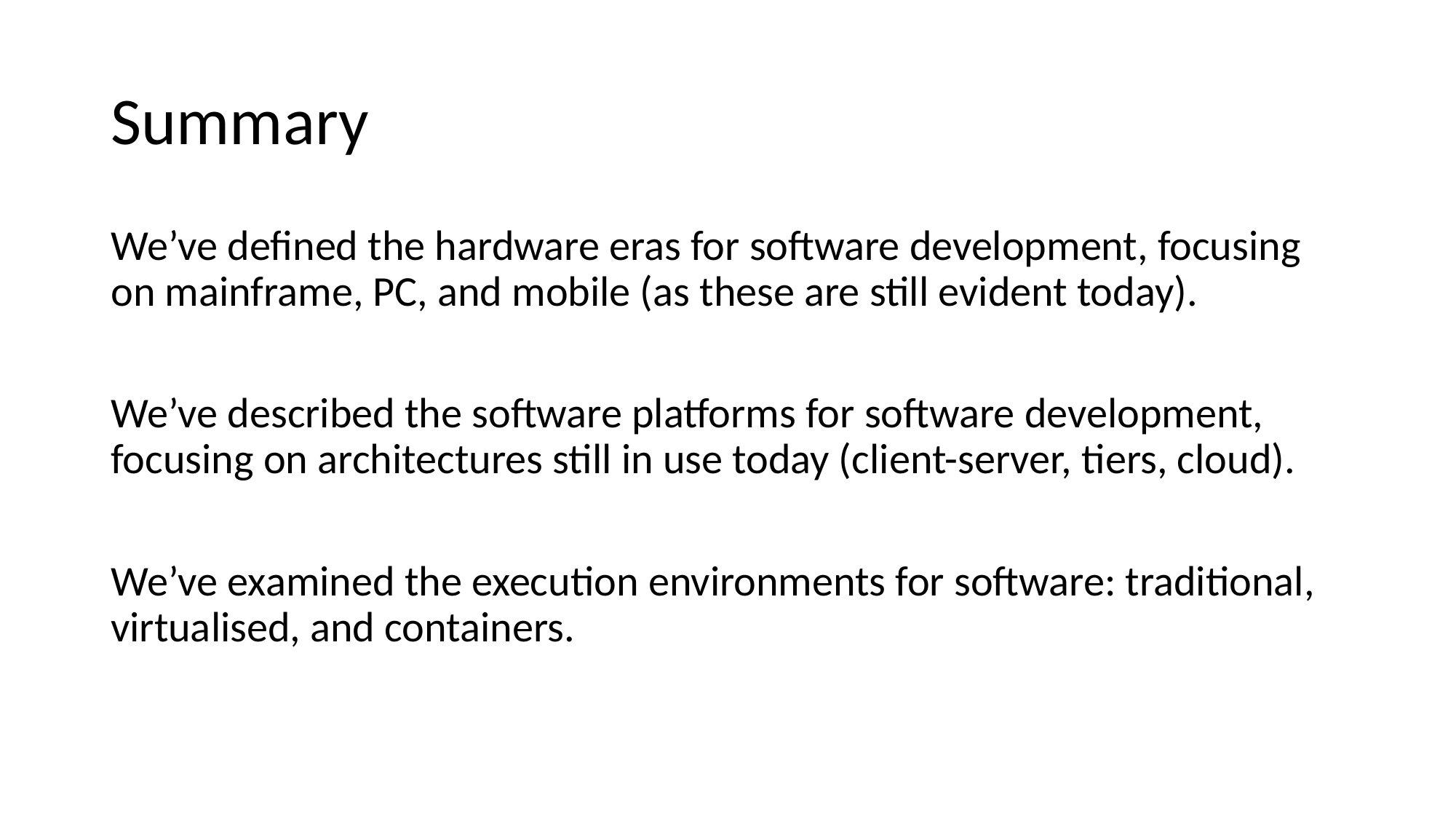

# Summary
We’ve defined the hardware eras for software development, focusing on mainframe, PC, and mobile (as these are still evident today).

We’ve described the software platforms for software development, focusing on architectures still in use today (client-server, tiers, cloud).

We’ve examined the execution environments for software: traditional, virtualised, and containers.